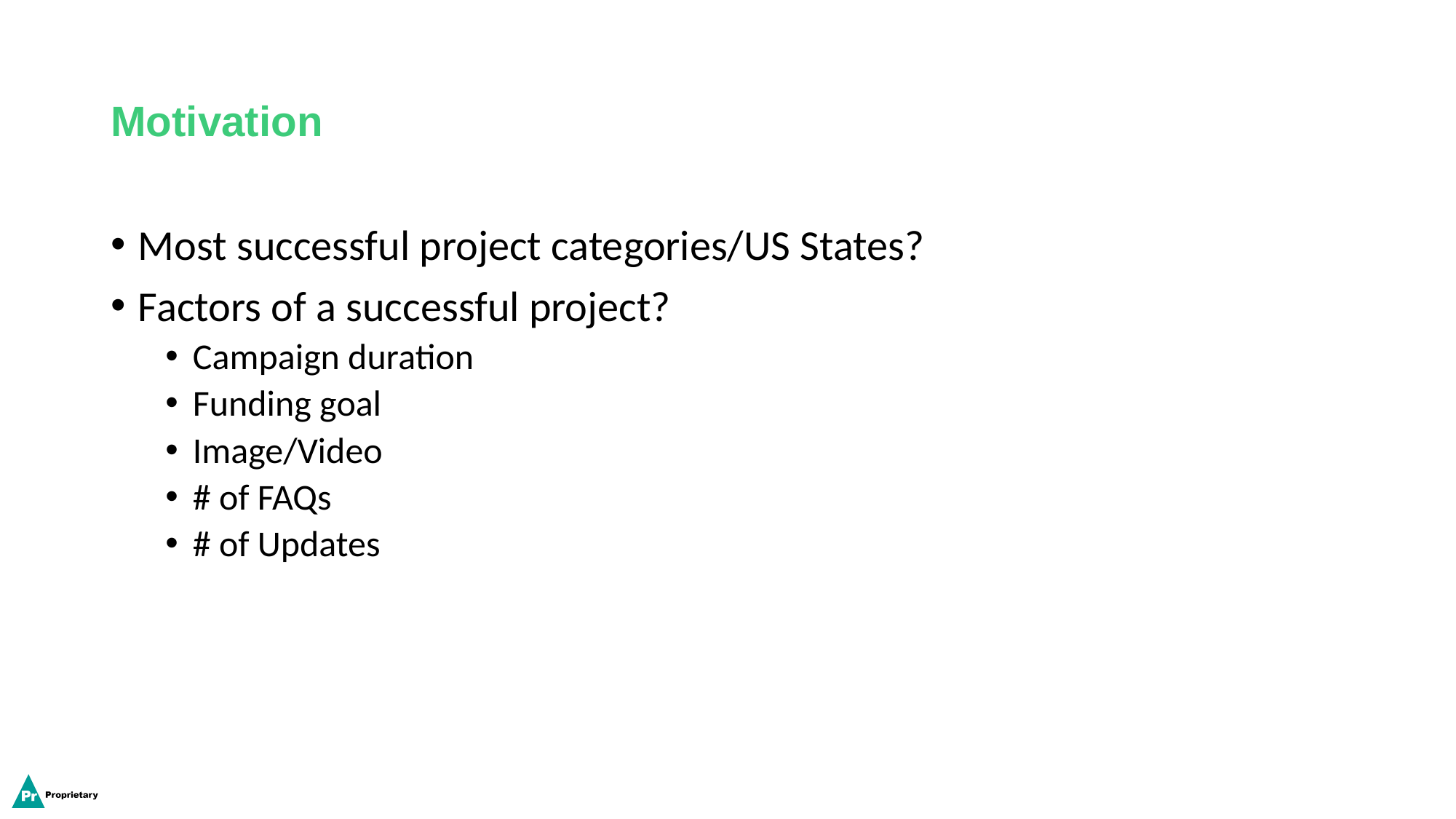

# Motivation
Most successful project categories/US States?
Factors of a successful project?
Campaign duration
Funding goal
Image/Video
# of FAQs
# of Updates